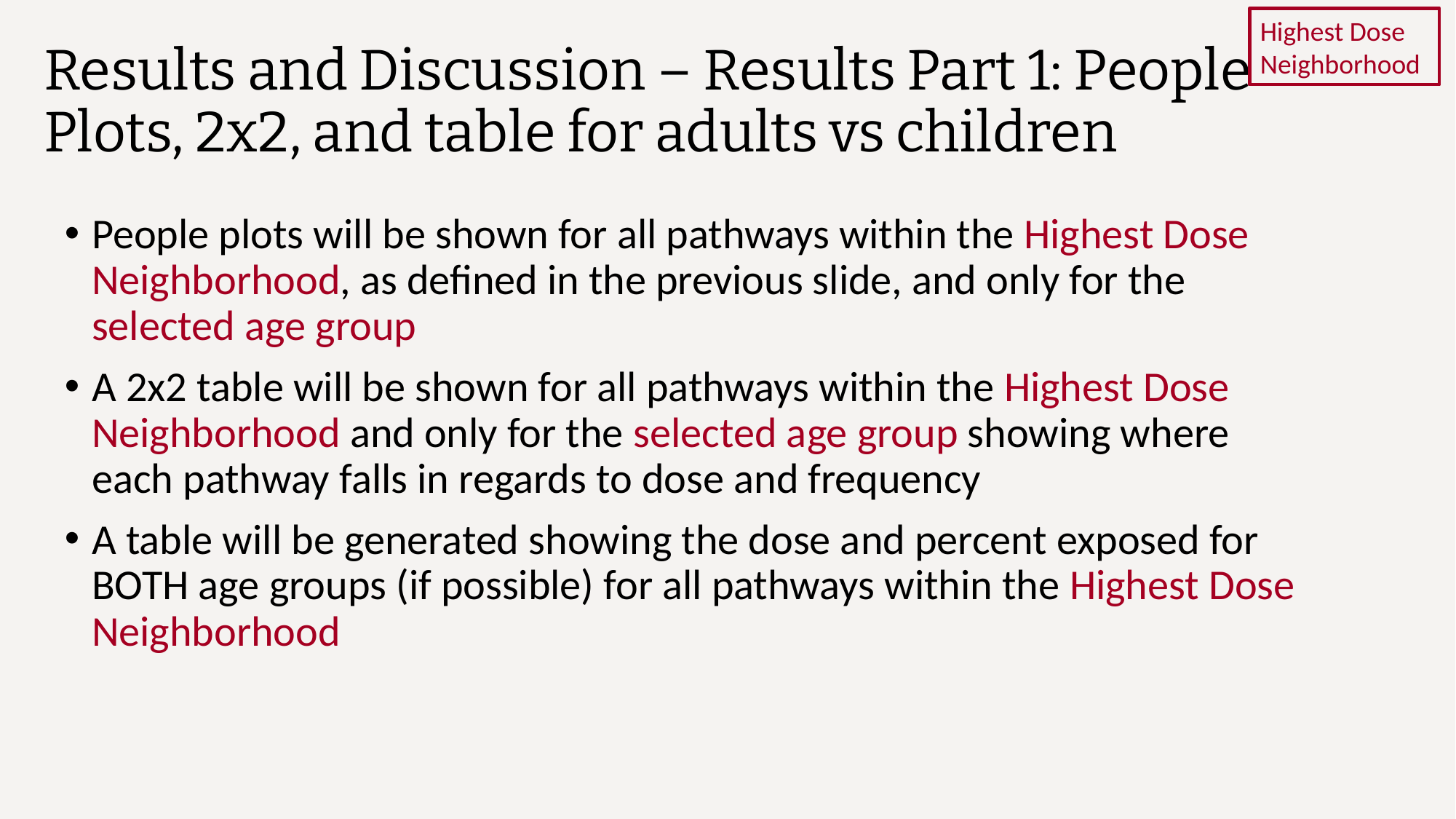

# Results and Discussion – Results Part 1: People Plots, 2x2, and table for adults vs children
Highest Dose Neighborhood
People plots will be shown for all pathways within the Highest Dose Neighborhood, as defined in the previous slide, and only for the selected age group
A 2x2 table will be shown for all pathways within the Highest Dose Neighborhood and only for the selected age group showing where each pathway falls in regards to dose and frequency
A table will be generated showing the dose and percent exposed for BOTH age groups (if possible) for all pathways within the Highest Dose Neighborhood